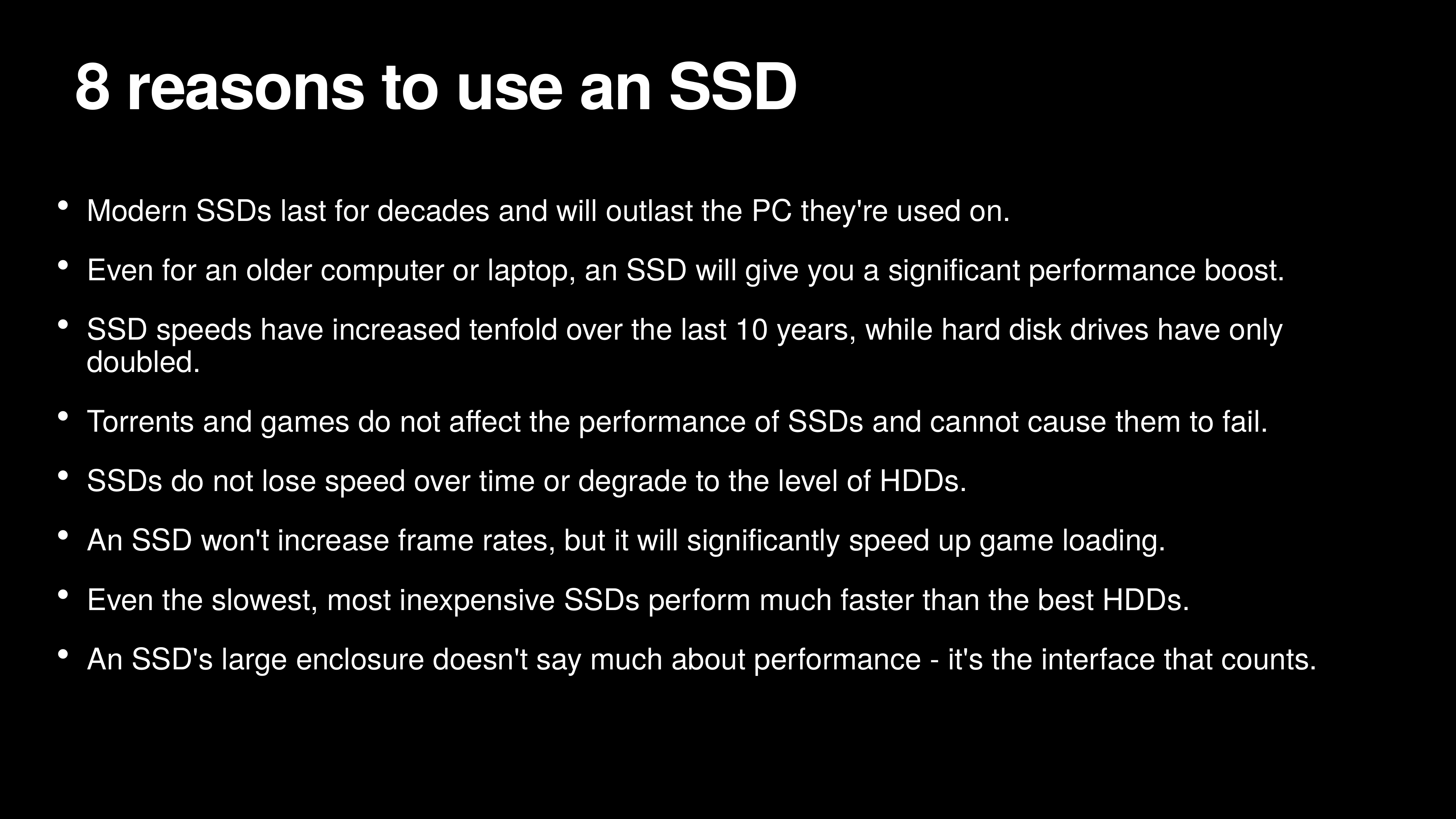

# 8 reasons to use an SSD
Modern SSDs last for decades and will outlast the PC they're used on.
Even for an older computer or laptop, an SSD will give you a significant performance boost.
SSD speeds have increased tenfold over the last 10 years, while hard disk drives have only doubled.
Torrents and games do not affect the performance of SSDs and cannot cause them to fail.
SSDs do not lose speed over time or degrade to the level of HDDs.
An SSD won't increase frame rates, but it will significantly speed up game loading.
Even the slowest, most inexpensive SSDs perform much faster than the best HDDs.
An SSD's large enclosure doesn't say much about performance - it's the interface that counts.